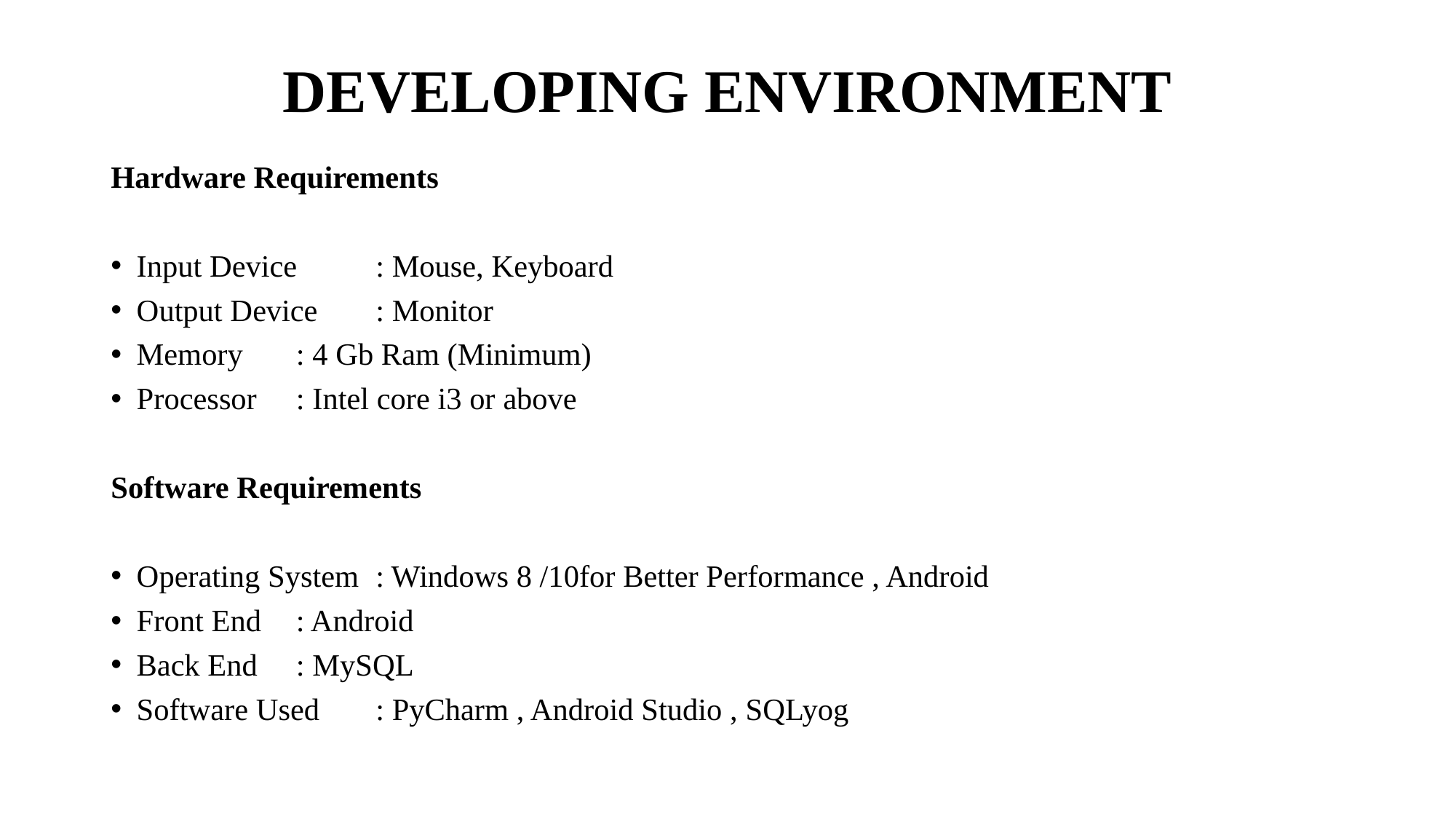

# DEVELOPING ENVIRONMENT
Hardware Requirements

Input Device 		: Mouse, Keyboard
Output Device 	: Monitor
Memory 		: 4 Gb Ram (Minimum)
Processor 		: Intel core i3 or above

Software Requirements

Operating System 	: Windows 8 /10for Better Performance , Android
Front End 		: Android
Back End 		: MySQL
Software Used 	: PyCharm , Android Studio , SQLyog